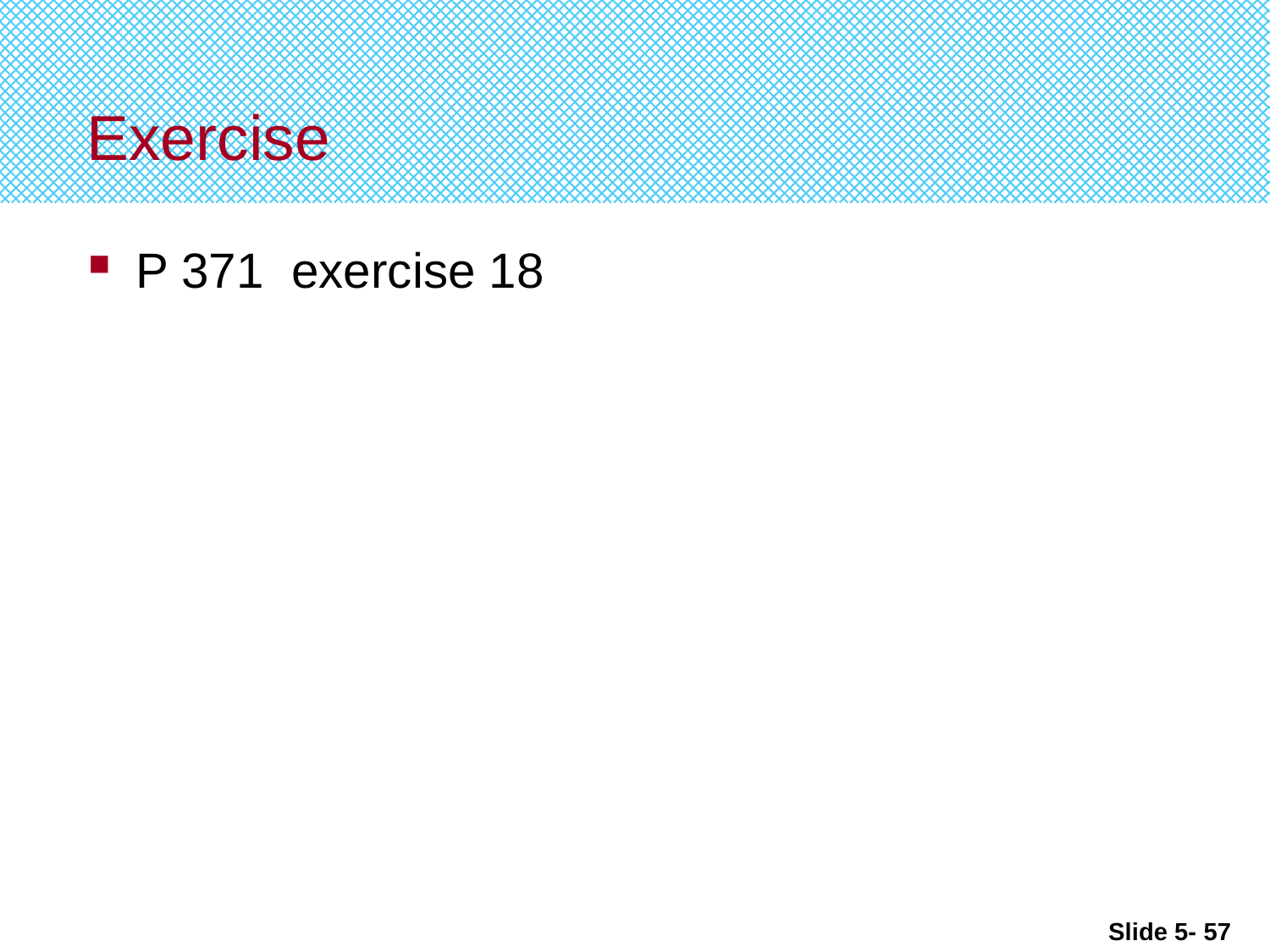

# Exercise
P 371  exercise 18
Slide 5- 57